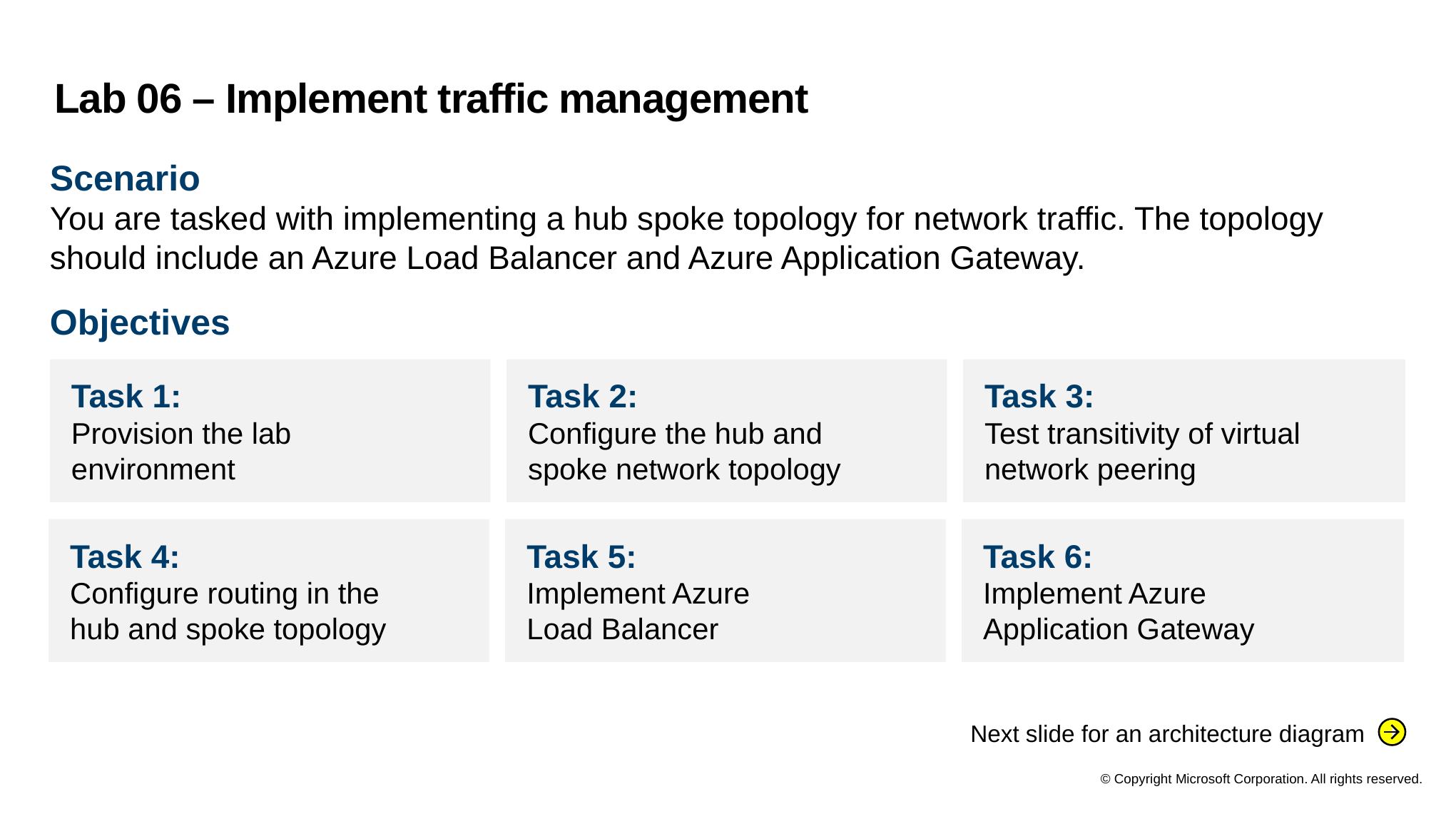

# Lab 06 – Implement traffic management
Scenario
You are tasked with implementing a hub spoke topology for network traffic. The topology should include an Azure Load Balancer and Azure Application Gateway.
Objectives
Task 1:
Provision the lab
environment
Task 2:
Configure the hub and
spoke network topology
Task 3:
Test transitivity of virtual network peering
Task 4:
Configure routing in the
hub and spoke topology
Task 5:
Implement Azure
Load Balancer
Task 6:
Implement Azure
Application Gateway
Next slide for an architecture diagram